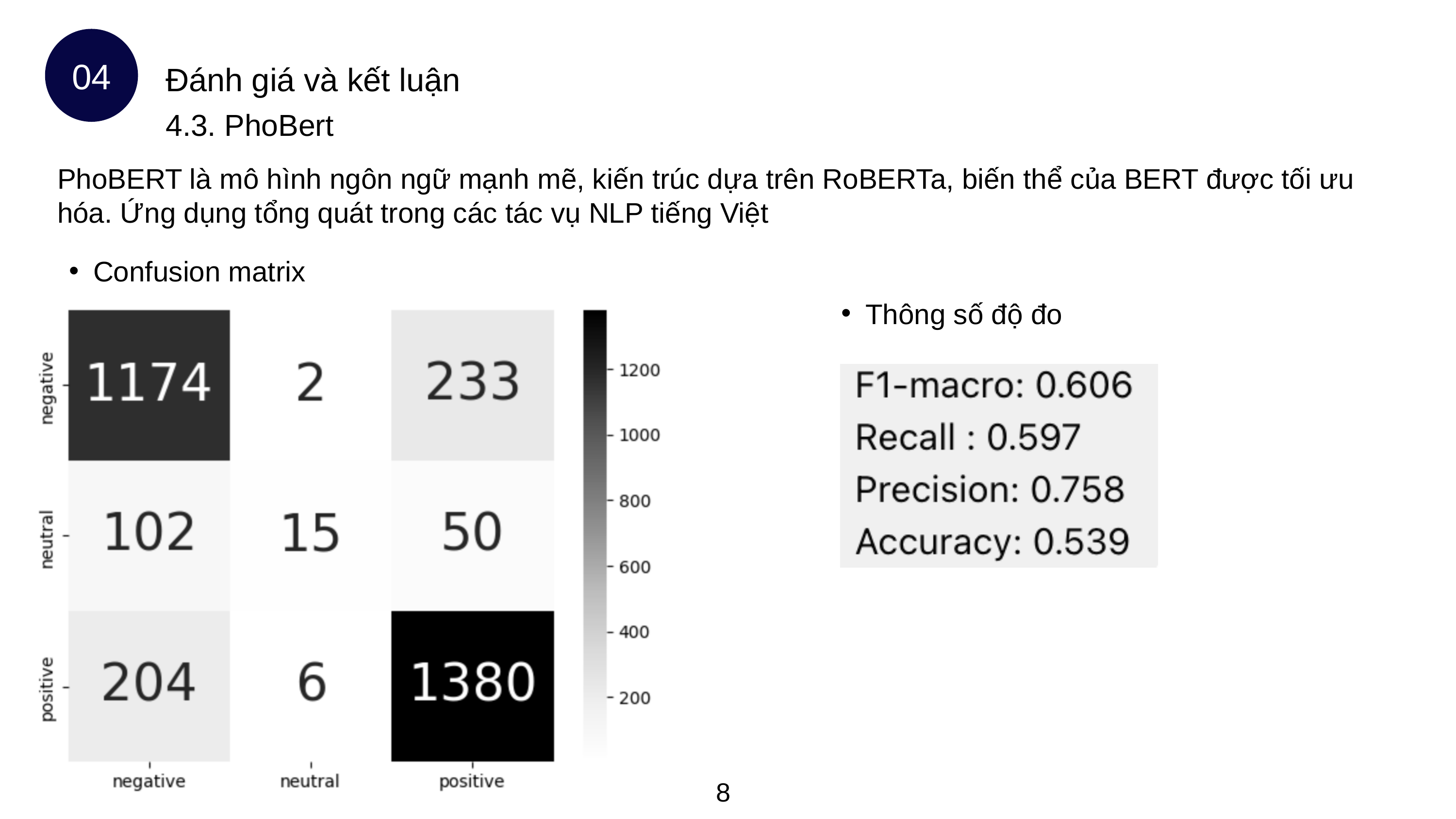

Đánh giá và kết luận
04
4.3. PhoBert

PhoBERT là mô hình ngôn ngữ mạnh mẽ, kiến trúc dựa trên RoBERTa, biến thể của BERT được tối ưu hóa. Ứng dụng tổng quát trong các tác vụ NLP tiếng Việt
Confusion matrix

Thông số độ đo

8